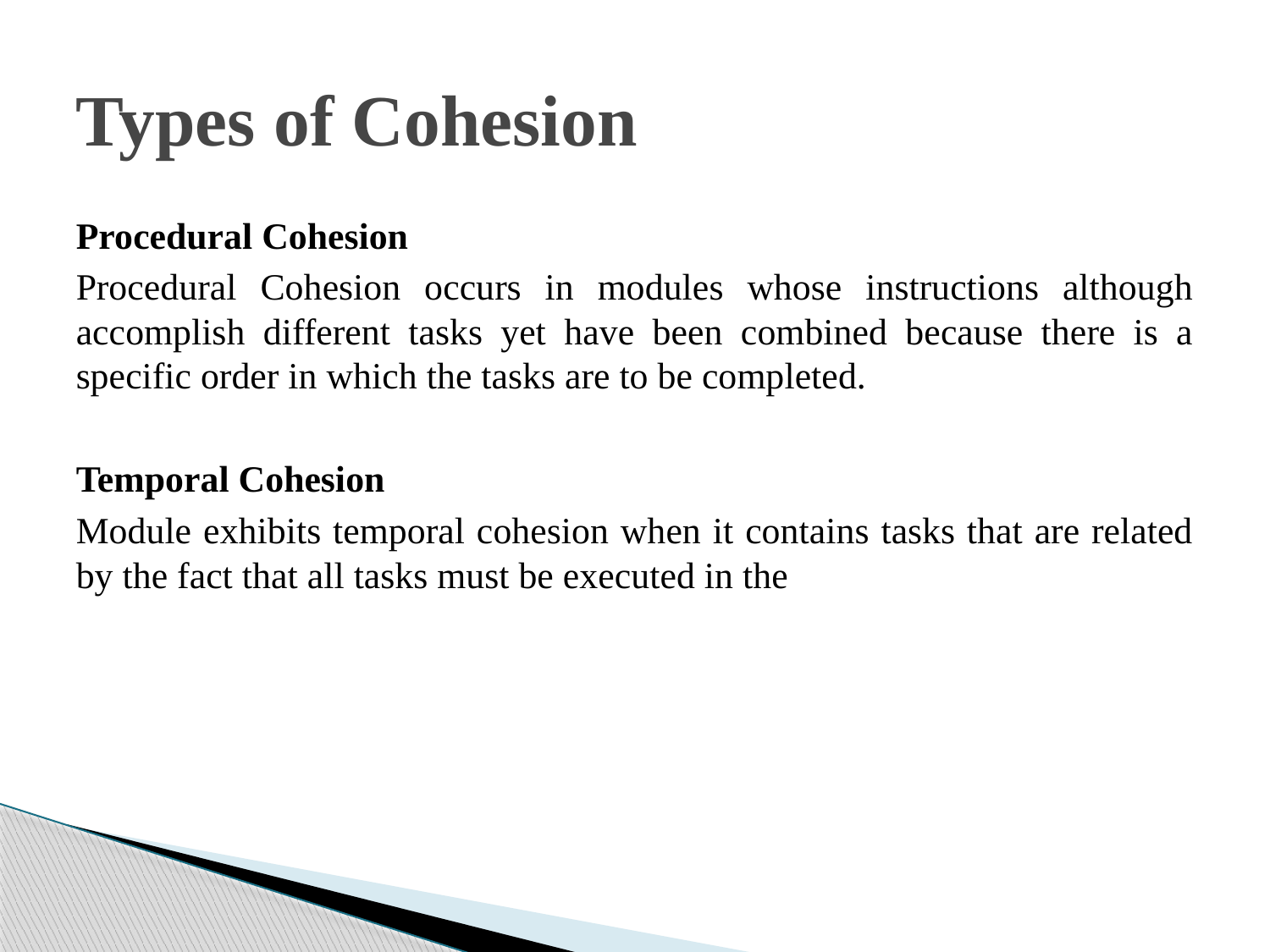

# Types of Cohesion
Procedural Cohesion
Procedural Cohesion occurs in modules whose instructions although accomplish different tasks yet have been combined because there is a specific order in which the tasks are to be completed.

Temporal Cohesion
Module exhibits temporal cohesion when it contains tasks that are related by the fact that all tasks must be executed in the